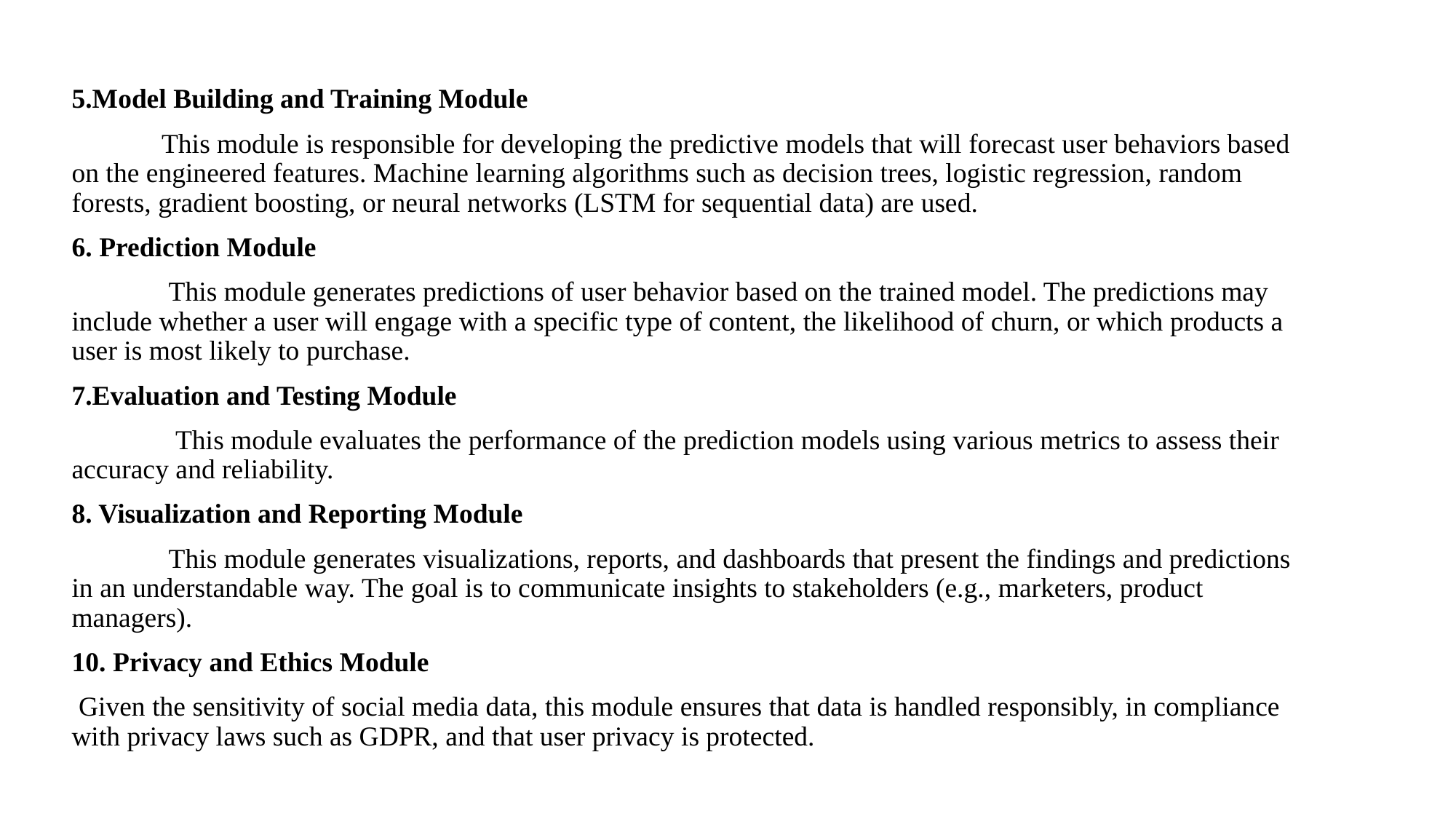

5.Model Building and Training Module
             This module is responsible for developing the predictive models that will forecast user behaviors based on the engineered features. Machine learning algorithms such as decision trees, logistic regression, random forests, gradient boosting, or neural networks (LSTM for sequential data) are used.
6. Prediction Module
              This module generates predictions of user behavior based on the trained model. The predictions may include whether a user will engage with a specific type of content, the likelihood of churn, or which products a user is most likely to purchase.
7.Evaluation and Testing Module
               This module evaluates the performance of the prediction models using various metrics to assess their accuracy and reliability.
8. Visualization and Reporting Module
              This module generates visualizations, reports, and dashboards that present the findings and predictions in an understandable way. The goal is to communicate insights to stakeholders (e.g., marketers, product managers).
10. Privacy and Ethics Module
 Given the sensitivity of social media data, this module ensures that data is handled responsibly, in compliance with privacy laws such as GDPR, and that user privacy is protected.